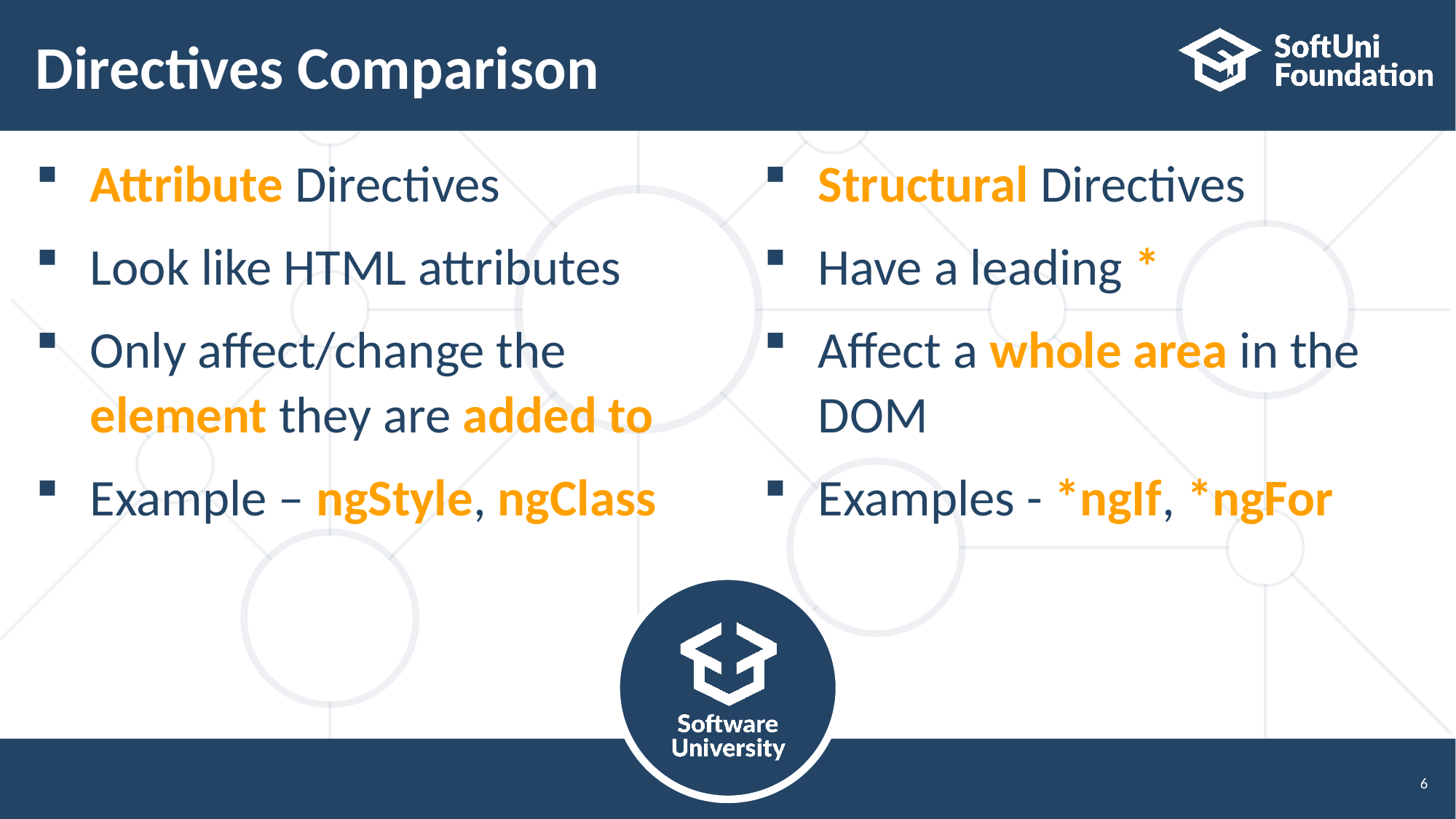

# Directives Comparison
Attribute Directives
Look like HTML attributes
Only affect/change the
element they are added to
Example – ngStyle, ngClass
Structural Directives
Have a leading *
Affect a whole area in the
DOM
Examples - *ngIf, *ngFor
6